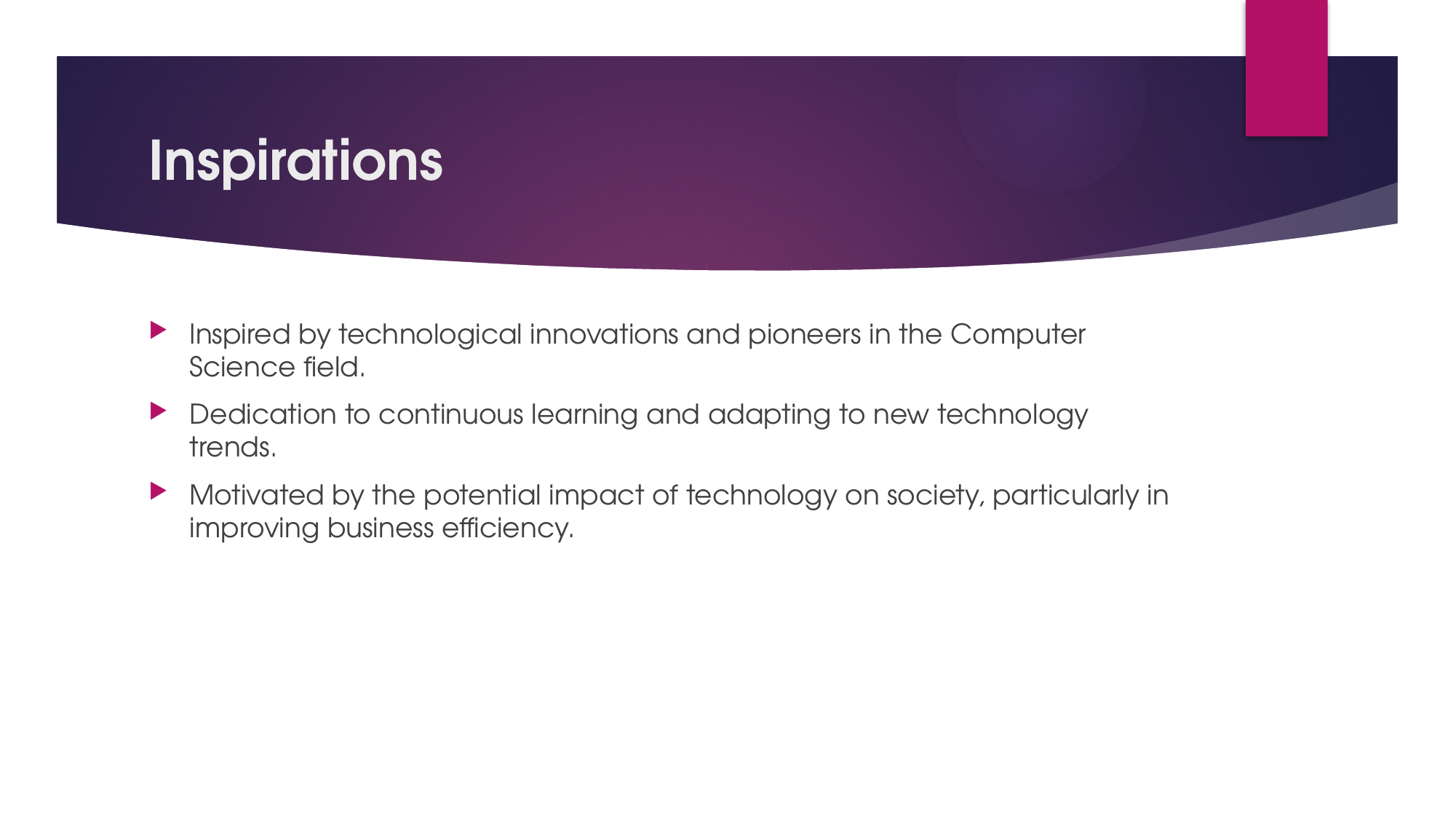

# Inspirations
Inspired by technological innovations and pioneers in the Computer Science field.
Dedication to continuous learning and adapting to new technology trends.
Motivated by the potential impact of technology on society, particularly in improving business efficiency.